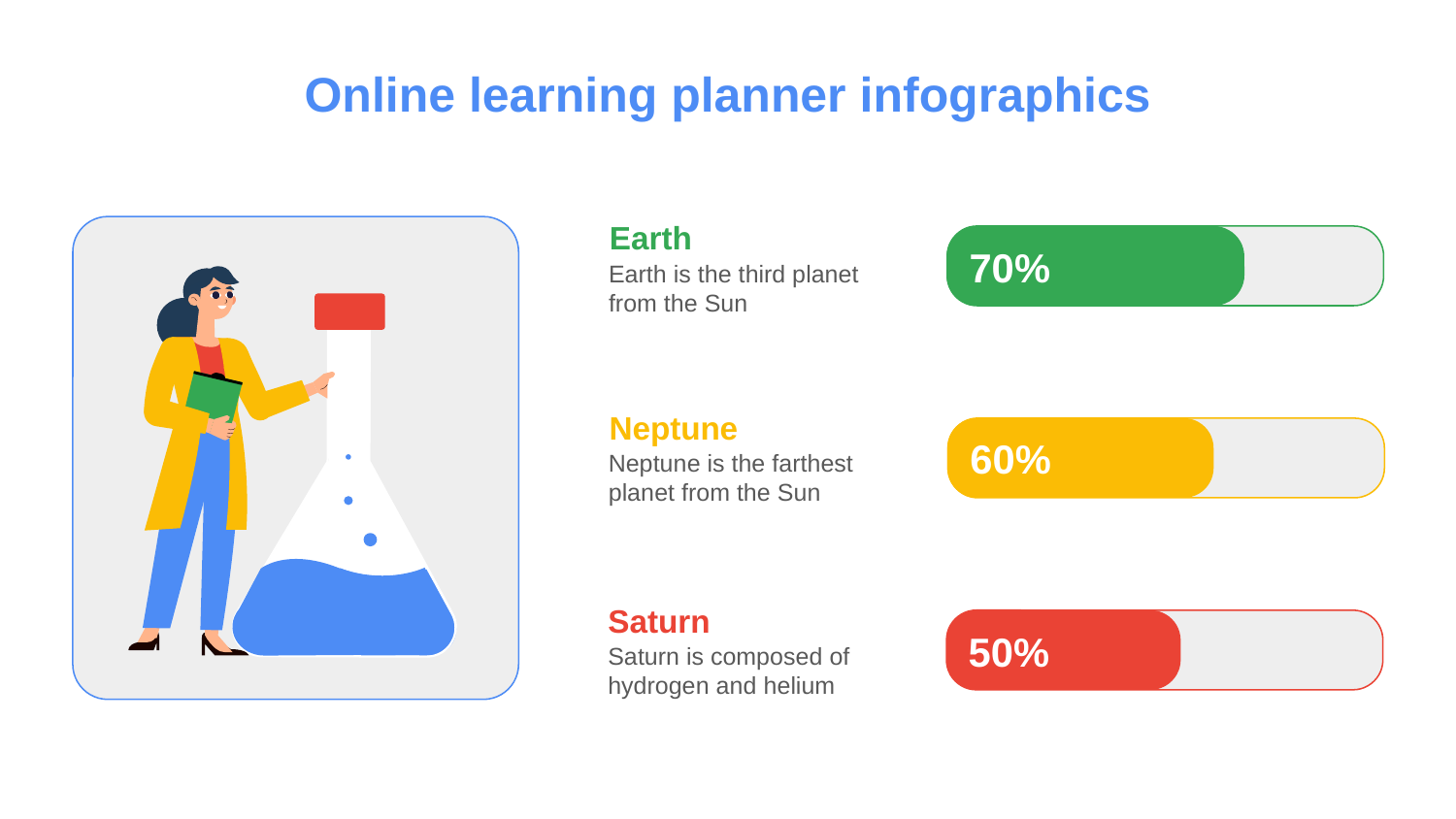

# Online learning planner infographics

Earth

70%
Earth is the third planet from the Sun
Neptune

60%
Neptune is the farthest planet from the Sun
Saturn

50%
Saturn is composed of hydrogen and helium